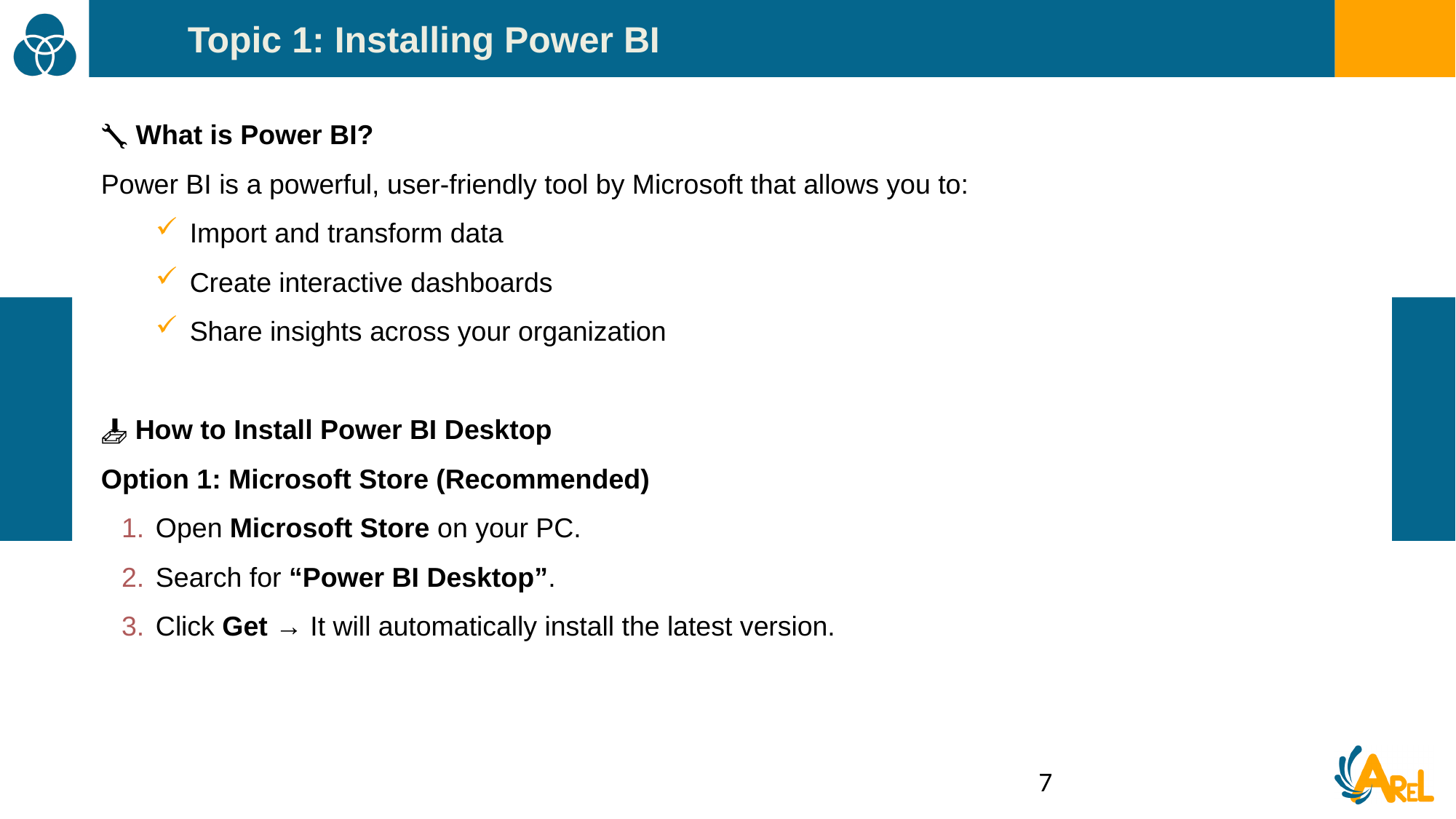

Topic 1: Installing Power BI
🔧 What is Power BI?
Power BI is a powerful, user-friendly tool by Microsoft that allows you to:
Import and transform data
Create interactive dashboards
Share insights across your organization

📥 How to Install Power BI Desktop
Option 1: Microsoft Store (Recommended)
Open Microsoft Store on your PC.
Search for “Power BI Desktop”.
Click Get → It will automatically install the latest version.

7